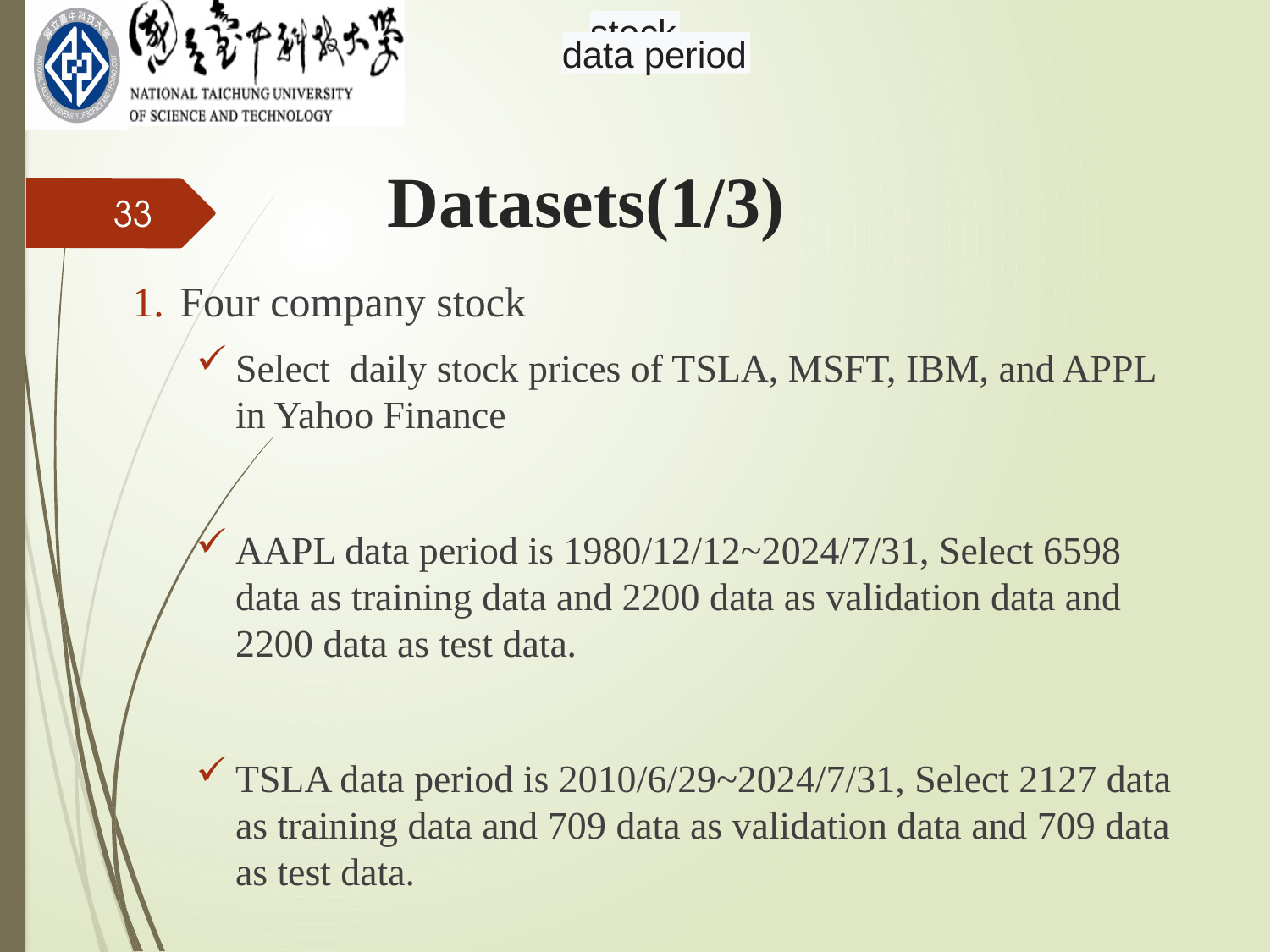

stock
data period
# Datasets(1/3)
33
Four company stock
Select  daily stock prices of TSLA, MSFT, IBM, and APPL in Yahoo Finance

AAPL data period is 1980/12/12~2024/7/31, Select 6598 data as training data and 2200 data as validation data and 2200 data as test data.

TSLA data period is 2010/6/29~2024/7/31, Select 2127 data as training data and 709 data as validation data and 709 data as test data.